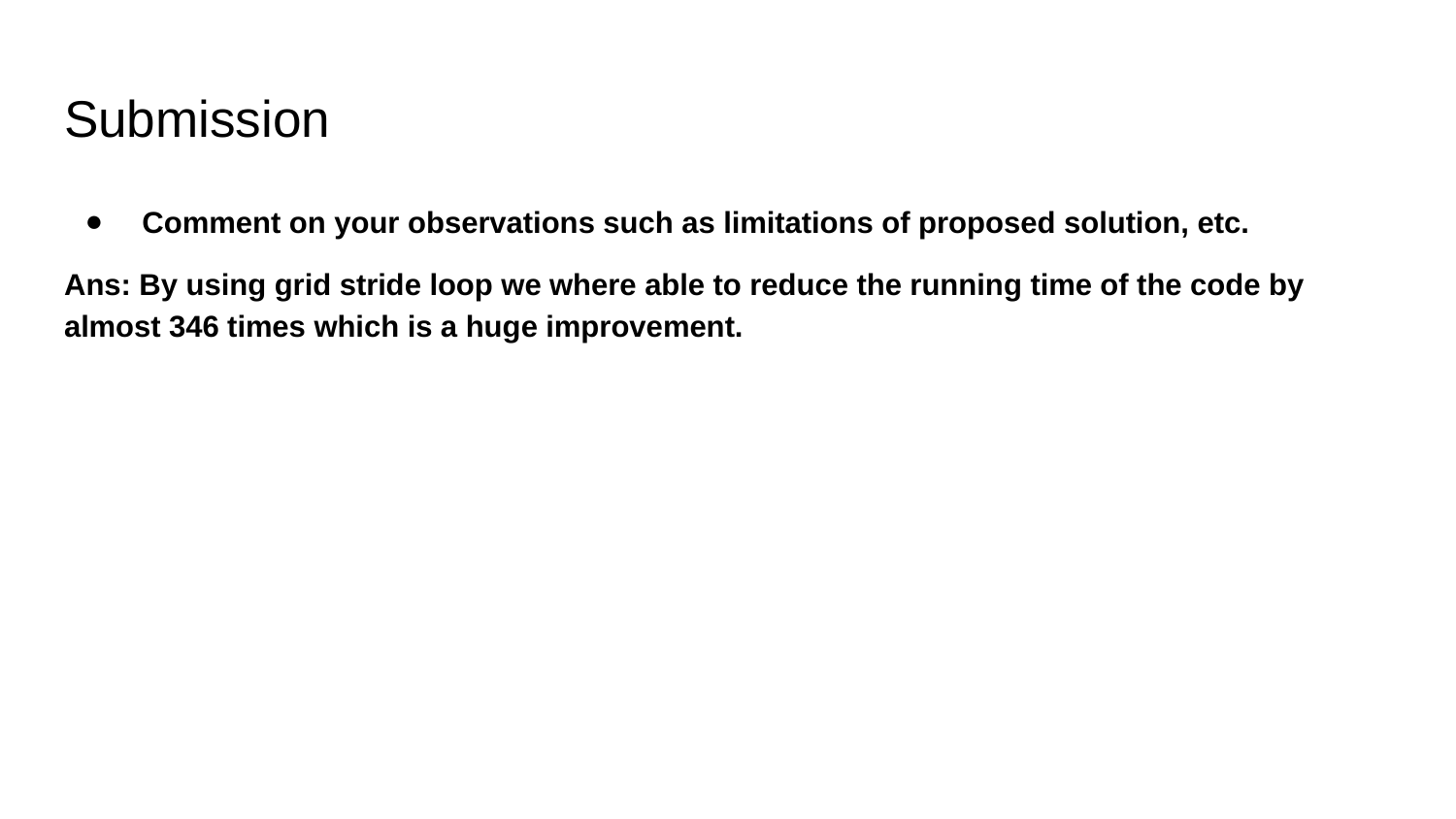

# Submission
Comment on your observations such as limitations of proposed solution, etc.
Ans: By using grid stride loop we where able to reduce the running time of the code by almost 346 times which is a huge improvement.